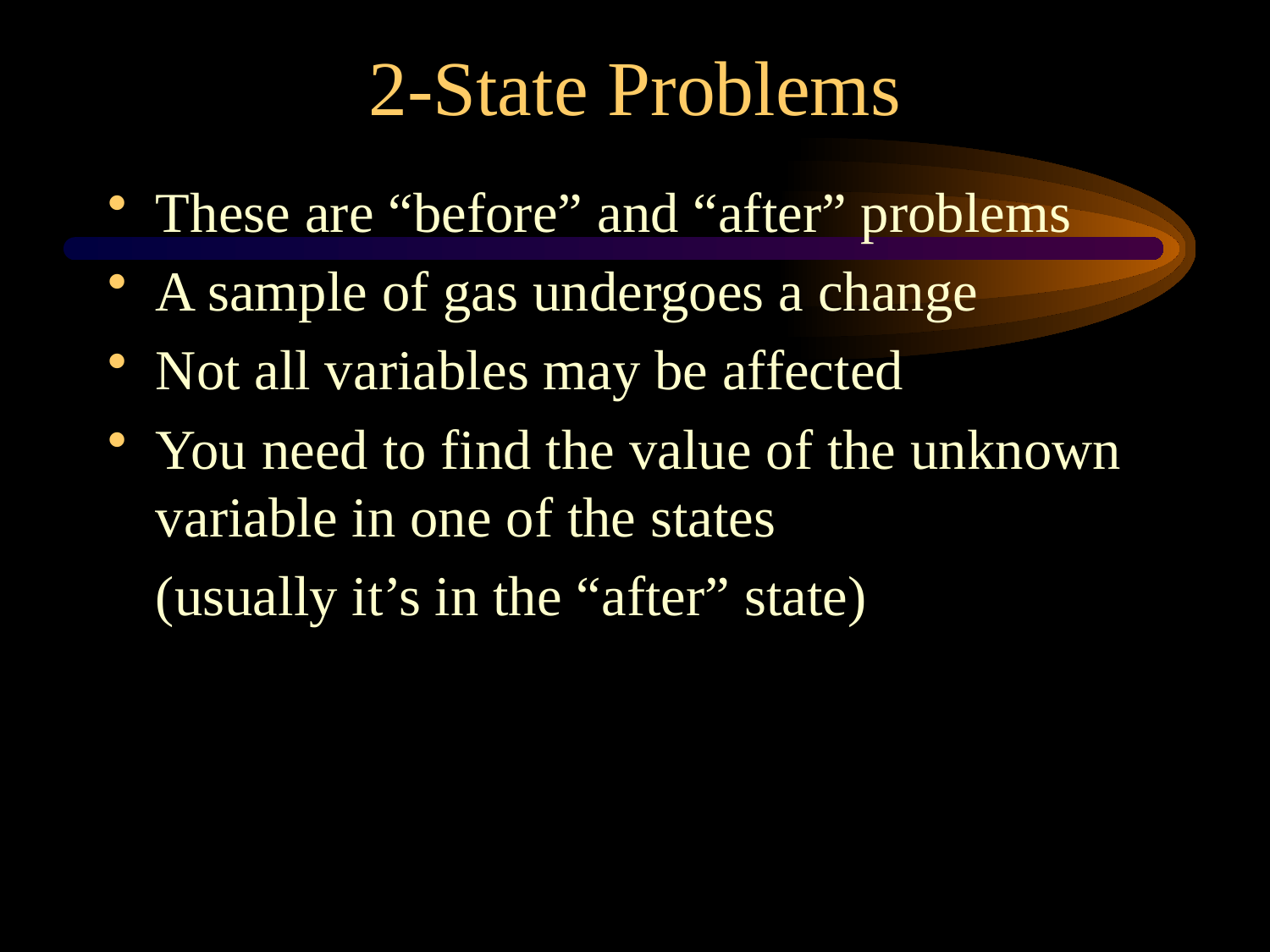

2-State Problems
These are “before” and “after” problems
A sample of gas undergoes a change
Not all variables may be affected
You need to find the value of the unknown variable in one of the states
(usually it’s in the “after” state)